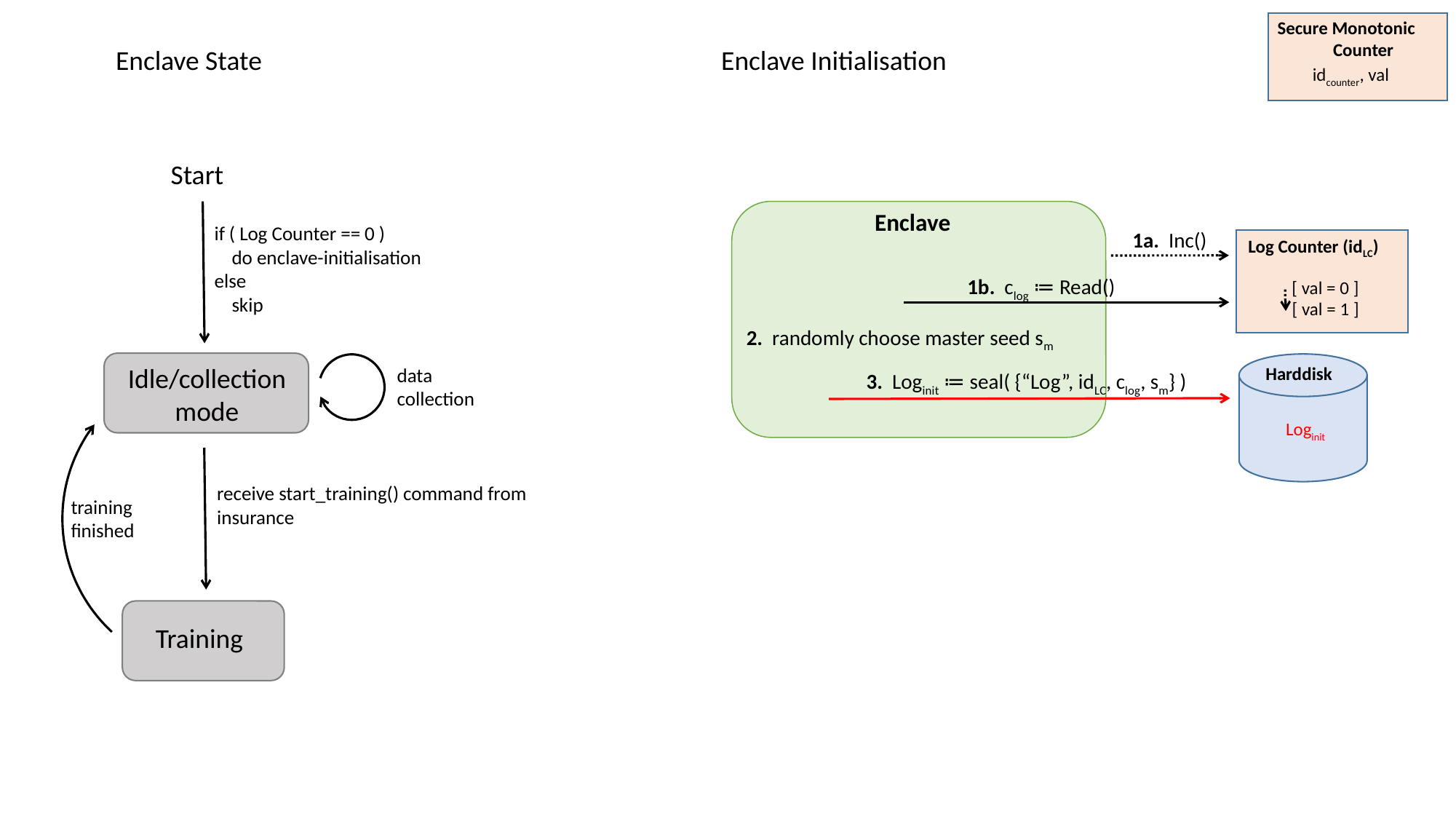

Secure Monotonic
Counter

Enclave Initialisation
Enclave State
idcounter, val
Start

Enclave
if ( Log Counter == 0 )
    do enclave-initialisation
else
    skip
1a.  Inc()
Log Counter (idLC)

[ val = 0 ]
[ val = 1 ]
1b.  clog ≔ Read()
2.  randomly choose master seed sm

Idle/collection
mode

Harddisk
Loginit

data
collection

3.  Loginit ≔ seal( {“Log”, idLC, clog, sm} )
receive start_training() command from insurance
training
finished

Training